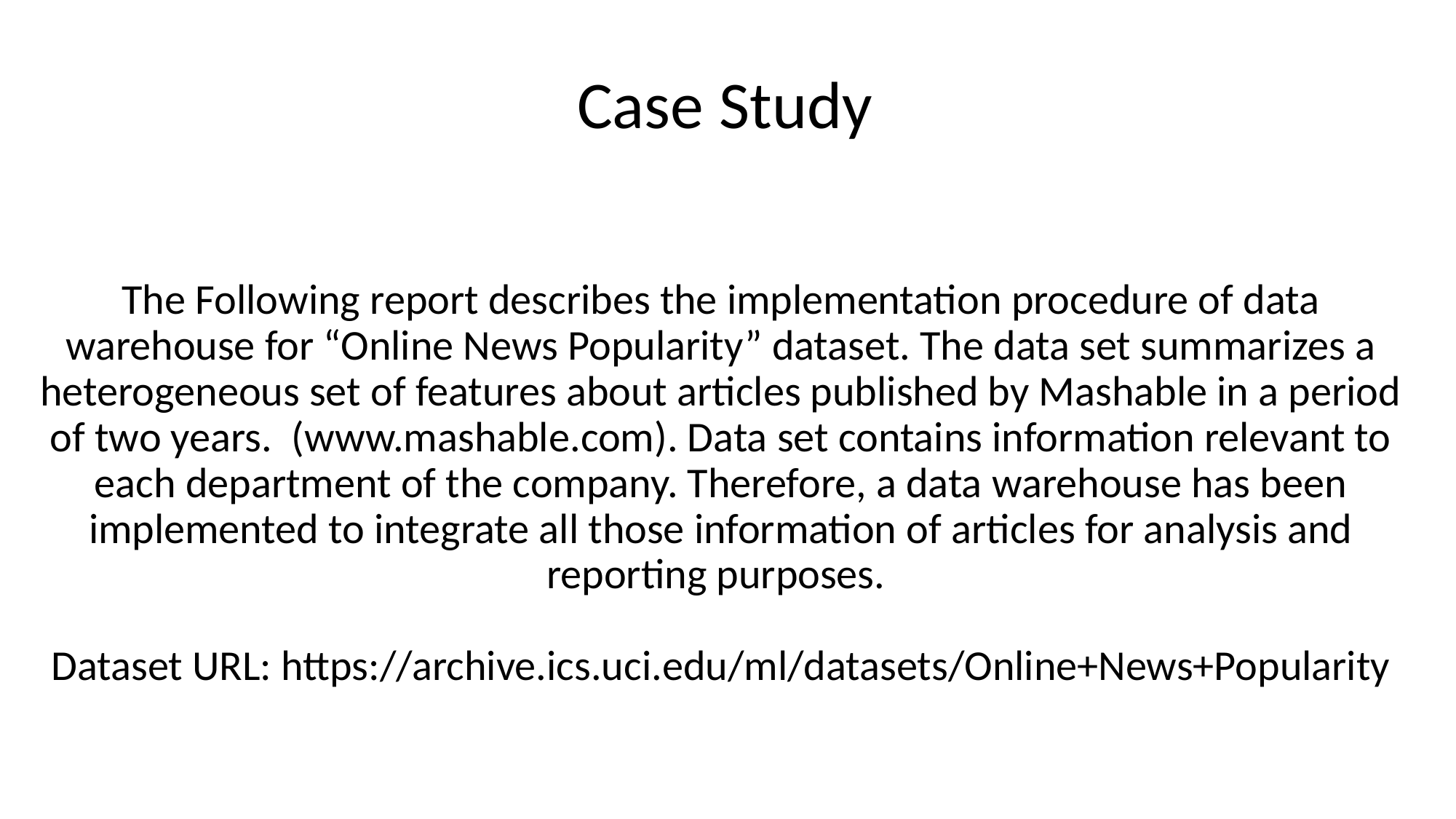

Case Study
The Following report describes the implementation procedure of data warehouse for “Online News Popularity” dataset. The data set summarizes a heterogeneous set of features about articles published by Mashable in a period of two years.  (www.mashable.com). Data set contains information relevant to each department of the company. Therefore, a data warehouse has been implemented to integrate all those information of articles for analysis and reporting purposes.

Dataset URL: https://archive.ics.uci.edu/ml/datasets/Online+News+Popularity